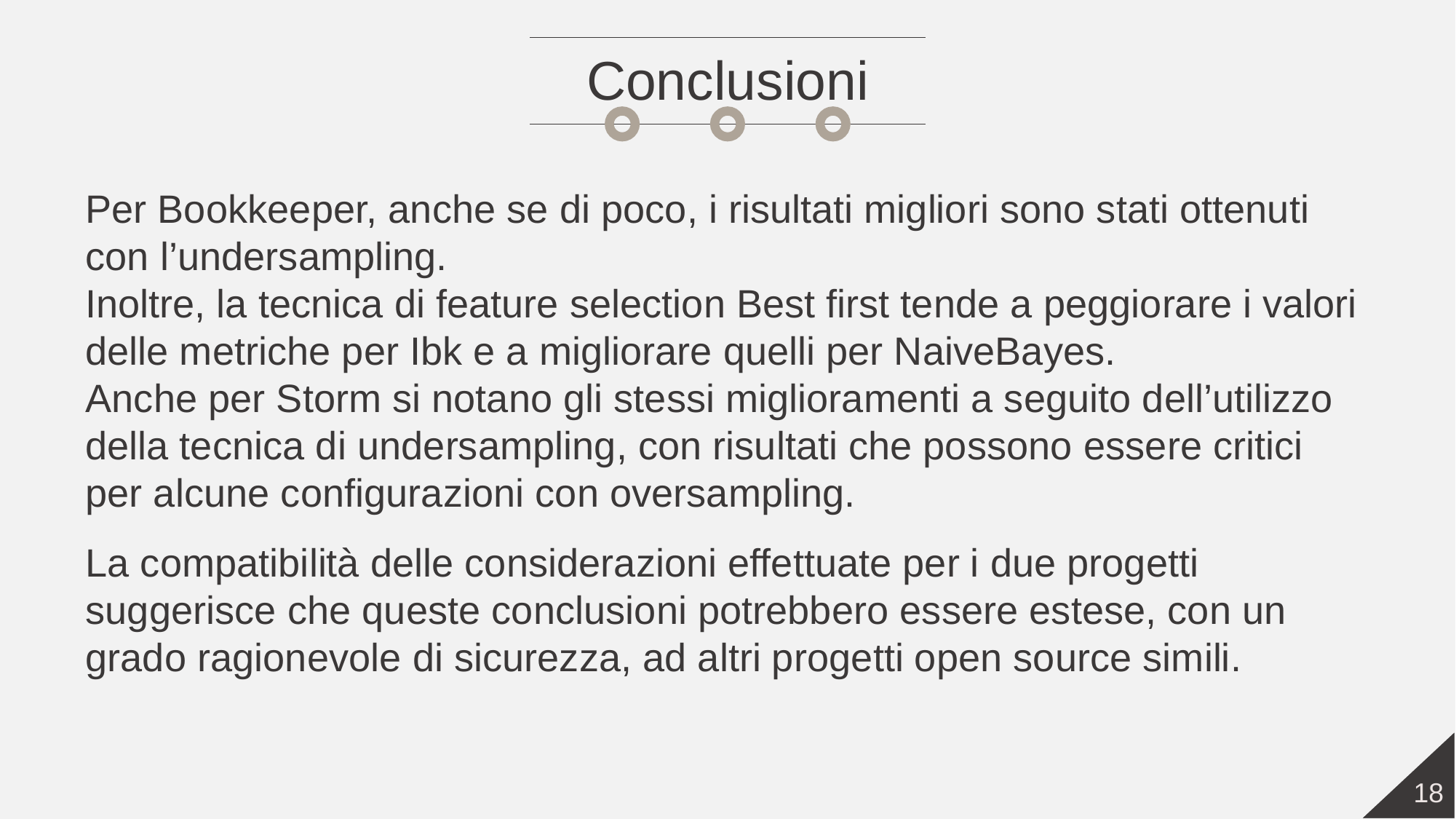

Conclusioni

Per Bookkeeper, anche se di poco, i risultati migliori sono stati ottenuti con l’undersampling.
Inoltre, la tecnica di feature selection Best first tende a peggiorare i valori delle metriche per Ibk e a migliorare quelli per NaiveBayes.
Anche per Storm si notano gli stessi miglioramenti a seguito dell’utilizzo della tecnica di undersampling, con risultati che possono essere critici per alcune configurazioni con oversampling.
La compatibilità delle considerazioni effettuate per i due progetti suggerisce che queste conclusioni potrebbero essere estese, con un grado ragionevole di sicurezza, ad altri progetti open source simili.

18